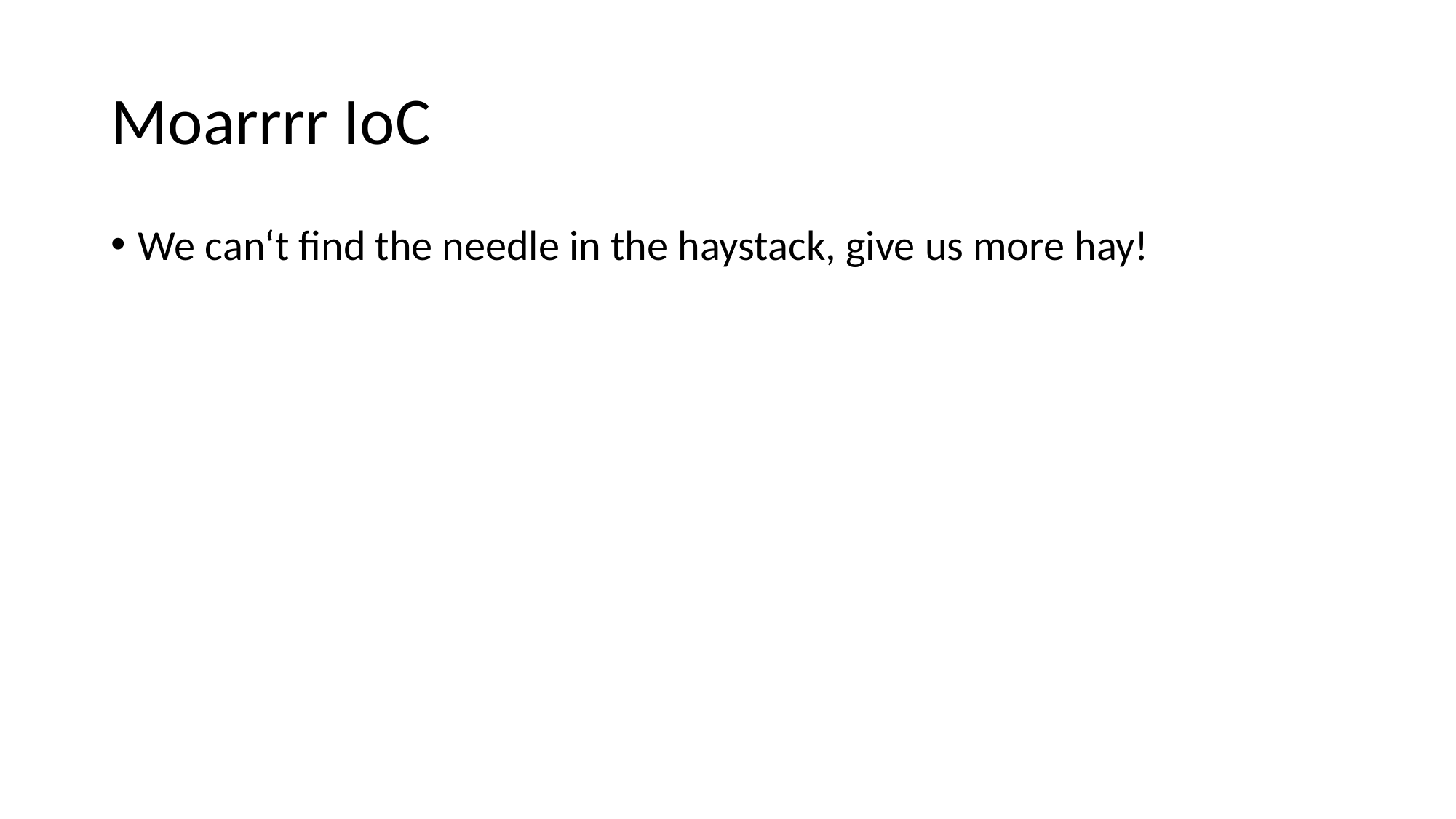

# Moarrrr IoC
We can‘t find the needle in the haystack, give us more hay!